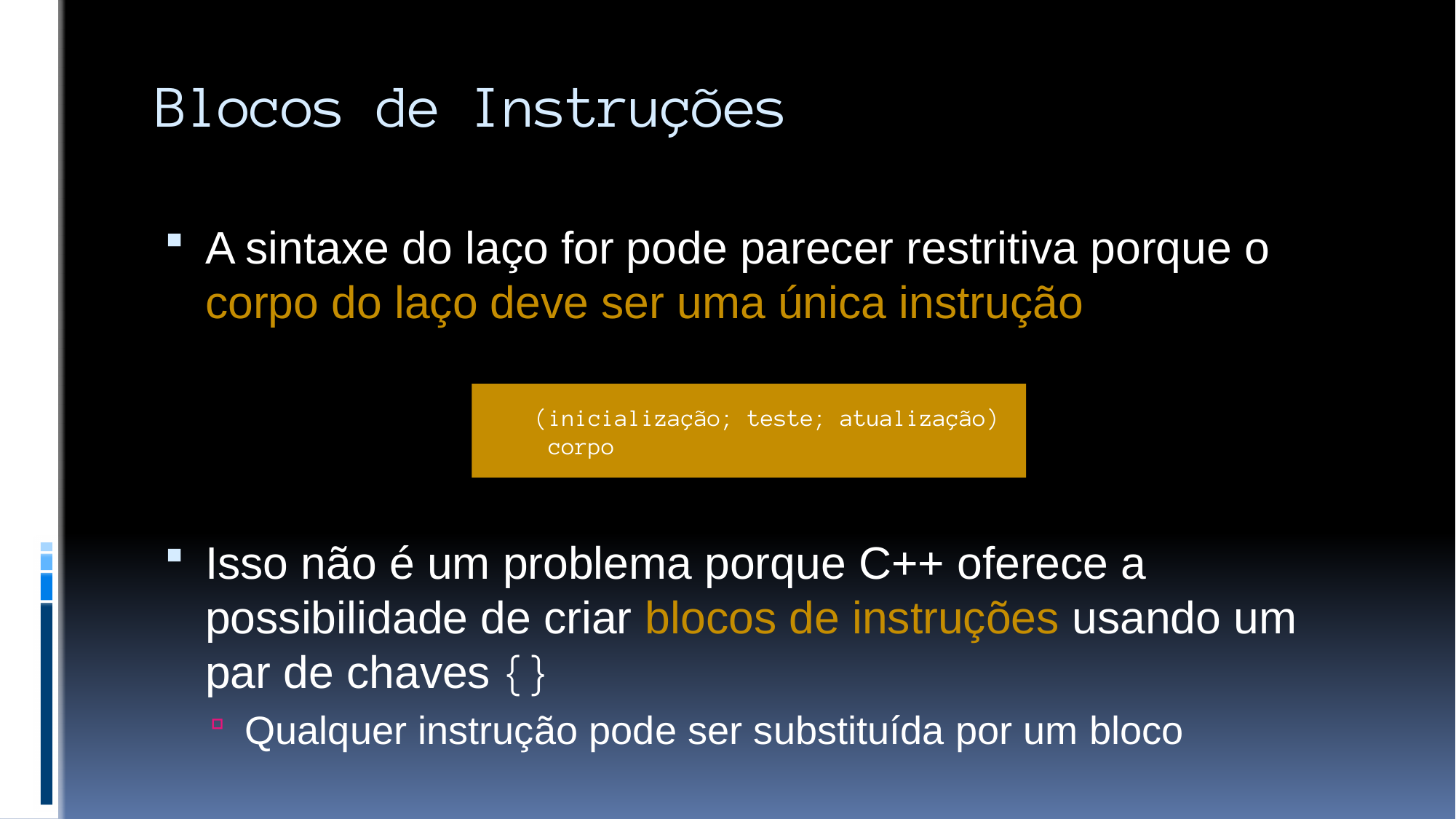

# Blocos de Instruções
A sintaxe do laço for pode parecer restritiva porque o corpo do laço deve ser uma única instrução

Isso não é um problema porque C++ oferece a possibilidade de criar blocos de instruções usando um par de chaves {}
Qualquer instrução pode ser substituída por um bloco
for (inicialização; teste; atualização)
     corpo